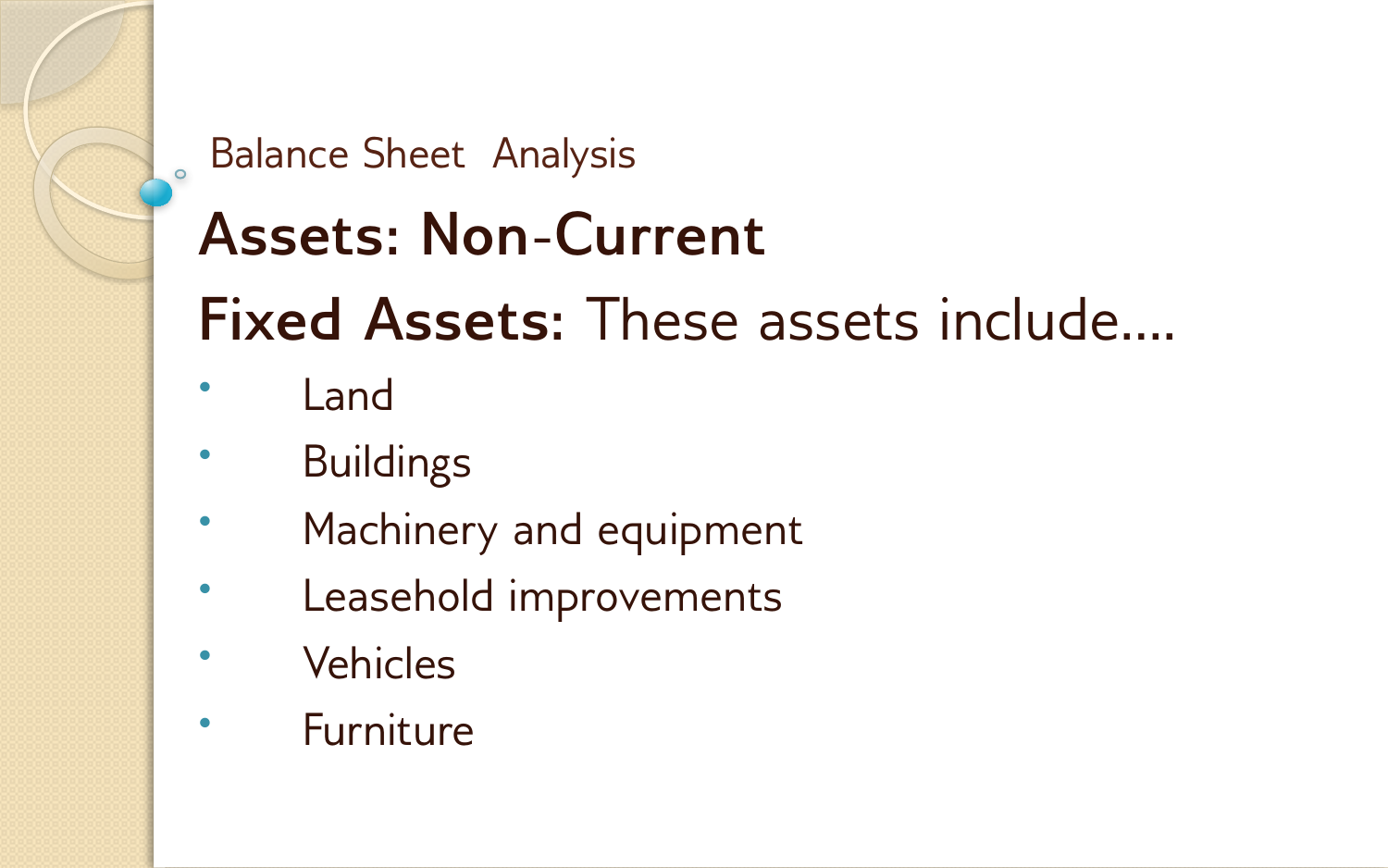

# Balance Sheet  Analysis
Assets: Non-Current
Fixed Assets: These assets include….
Land
Buildings
Machinery and equipment
Leasehold improvements
Vehicles
Furniture